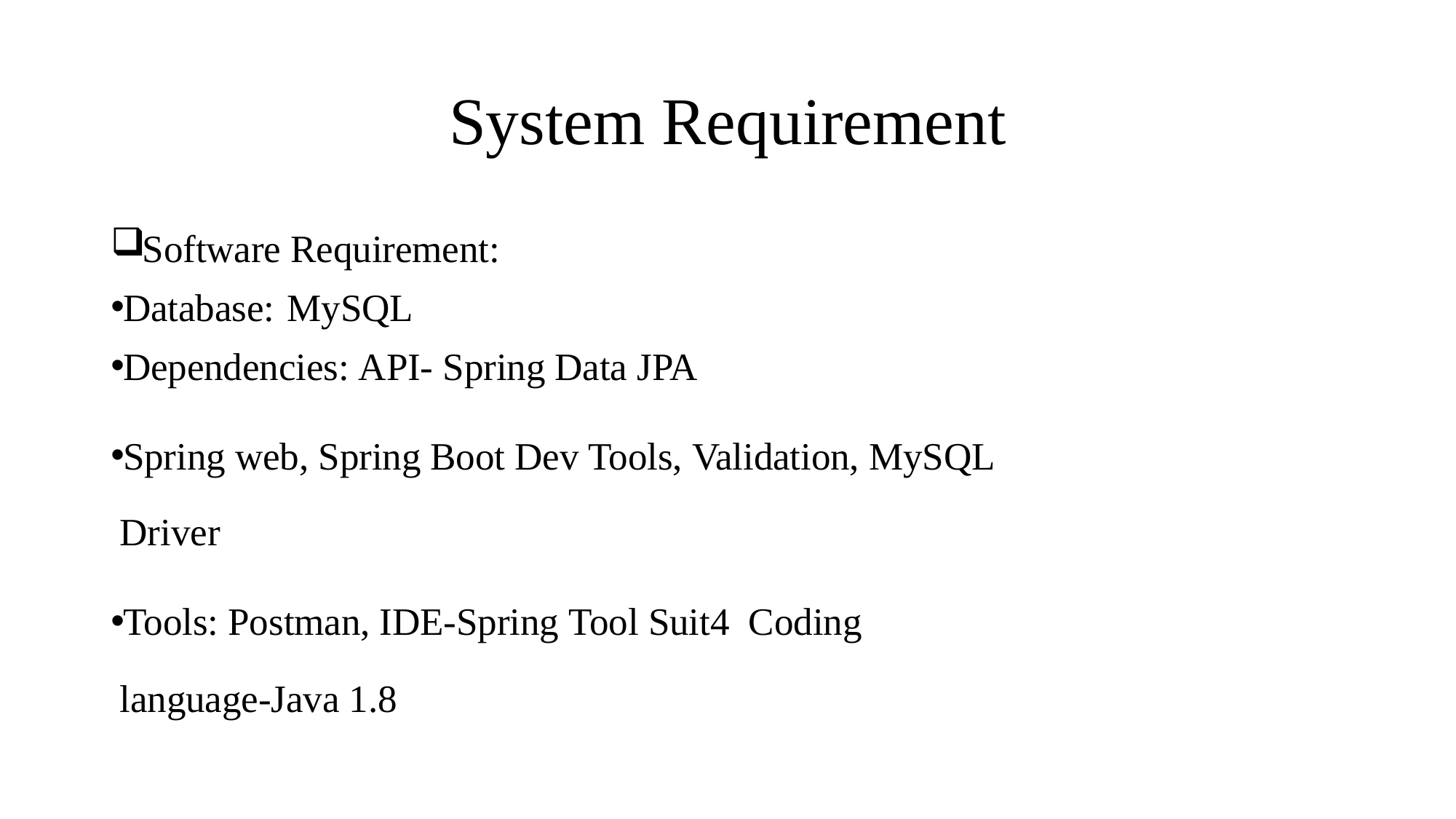

# System Requirement
Software Requirement:
Database: MySQL
Dependencies: API- Spring Data JPA
Spring web, Spring Boot Dev Tools, Validation, MySQL Driver
Tools: Postman, IDE-Spring Tool Suit4  Coding language-Java 1.8